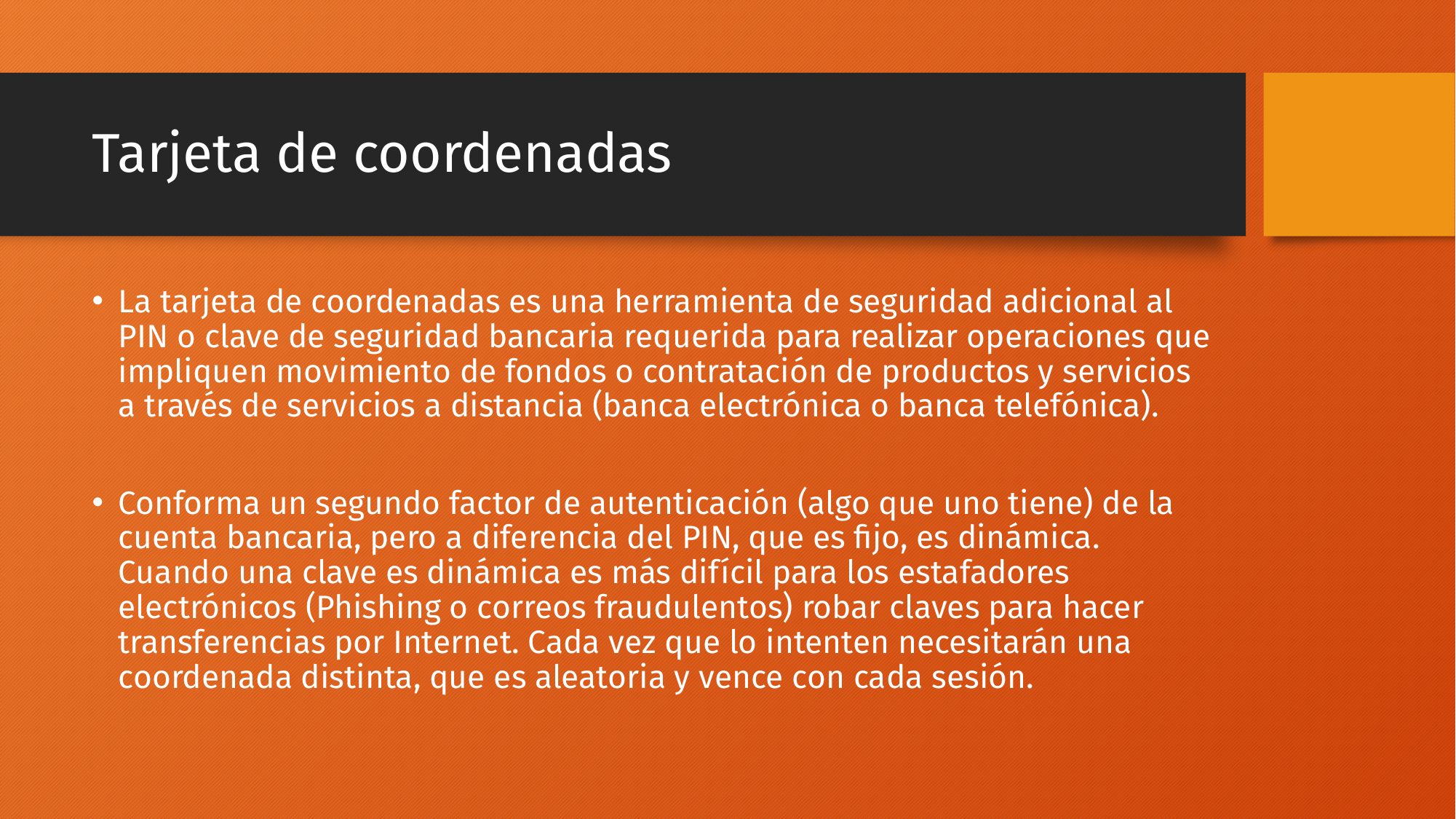

# Tarjeta de coordenadas
La tarjeta de coordenadas es una herramienta de seguridad adicional al PIN o clave de seguridad bancaria requerida para realizar operaciones que impliquen movimiento de fondos o contratación de productos y servicios a través de servicios a distancia (banca electrónica o banca telefónica).

Conforma un segundo factor de autenticación (algo que uno tiene) de la cuenta bancaria, pero a diferencia del PIN, que es fijo, es dinámica. Cuando una clave es dinámica es más difícil para los estafadores electrónicos (Phishing o correos fraudulentos) robar claves para hacer transferencias por Internet. Cada vez que lo intenten necesitarán una coordenada distinta, que es aleatoria y vence con cada sesión.